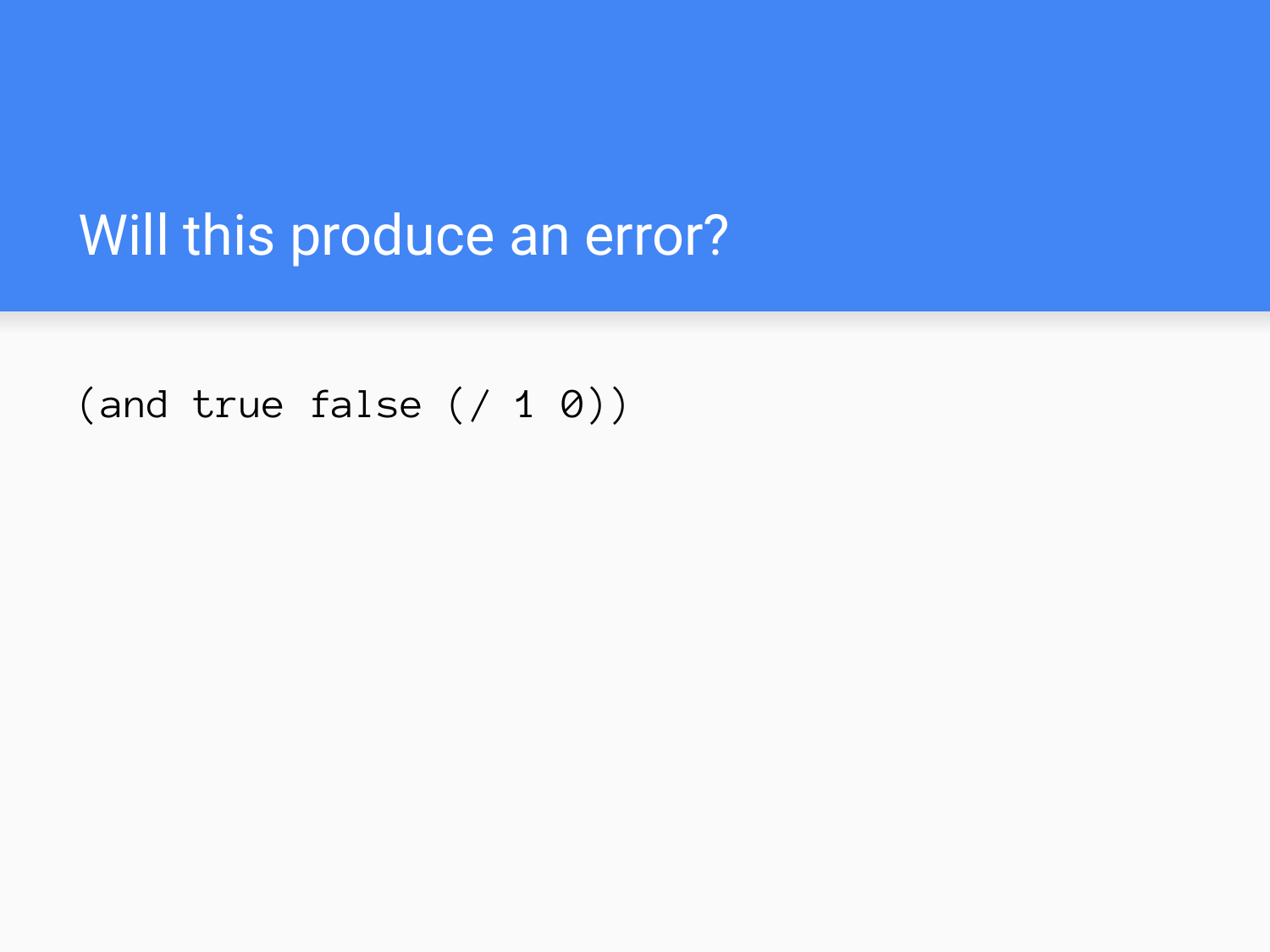

# Will this produce an error?
(and true false (/ 1 0))